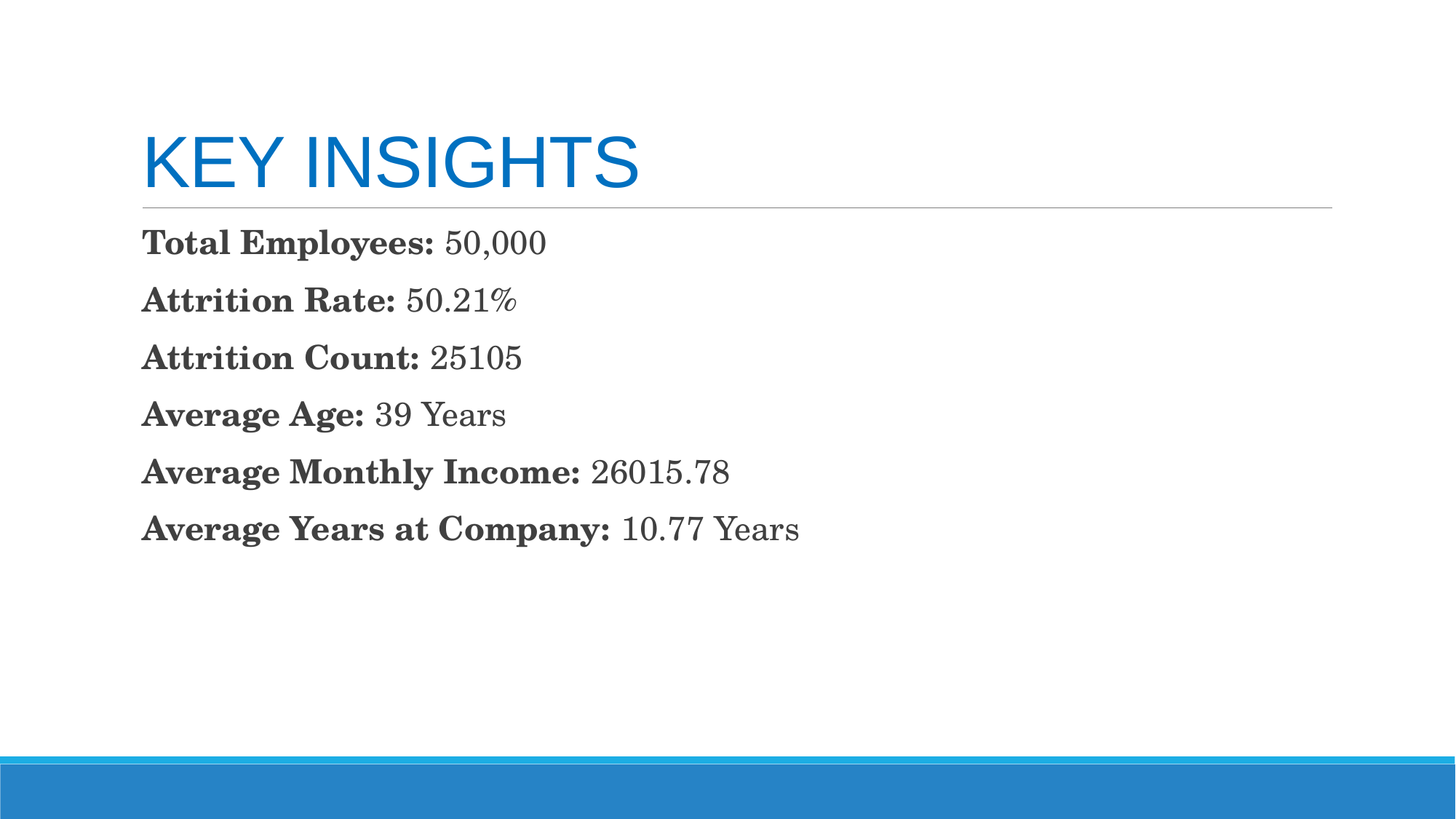

# KEY INSIGHTS
Total Employees: 50,000
Attrition Rate: 50.21%
Attrition Count: 25105
Average Age: 39 Years
Average Monthly Income: 26015.78
Average Years at Company: 10.77 Years